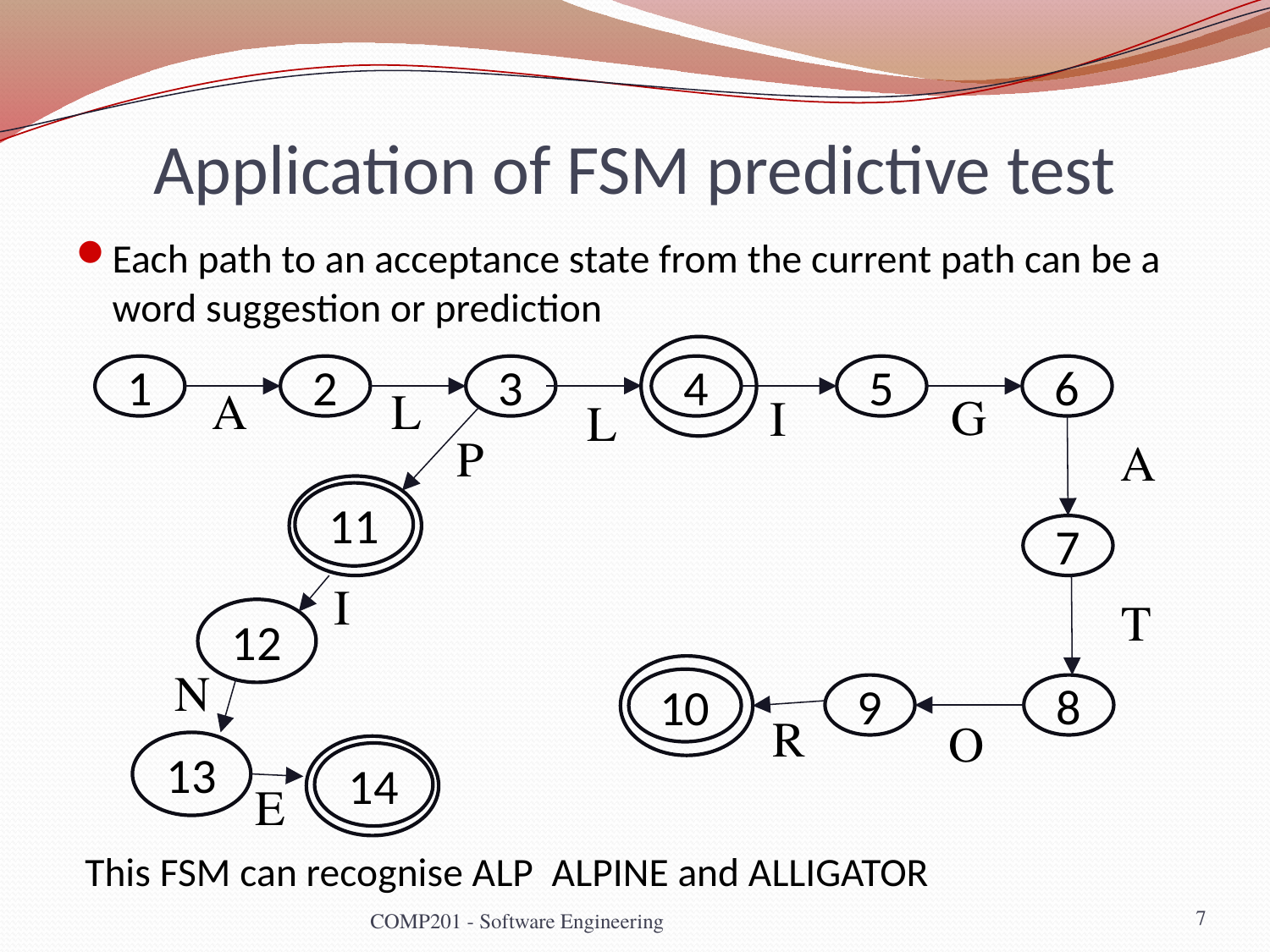

# Application of FSM predictive test
Each path to an acceptance state from the current path can be a word suggestion or prediction

 This FSM can recognise ALP  ALPINE and ALLIGATOR

1
2
3
4
5
6
A
L
G
I
L
P
A

11
7
I
T
12
N

10
9
8
R
O
13

14
E
COMP201 - Software Engineering
7